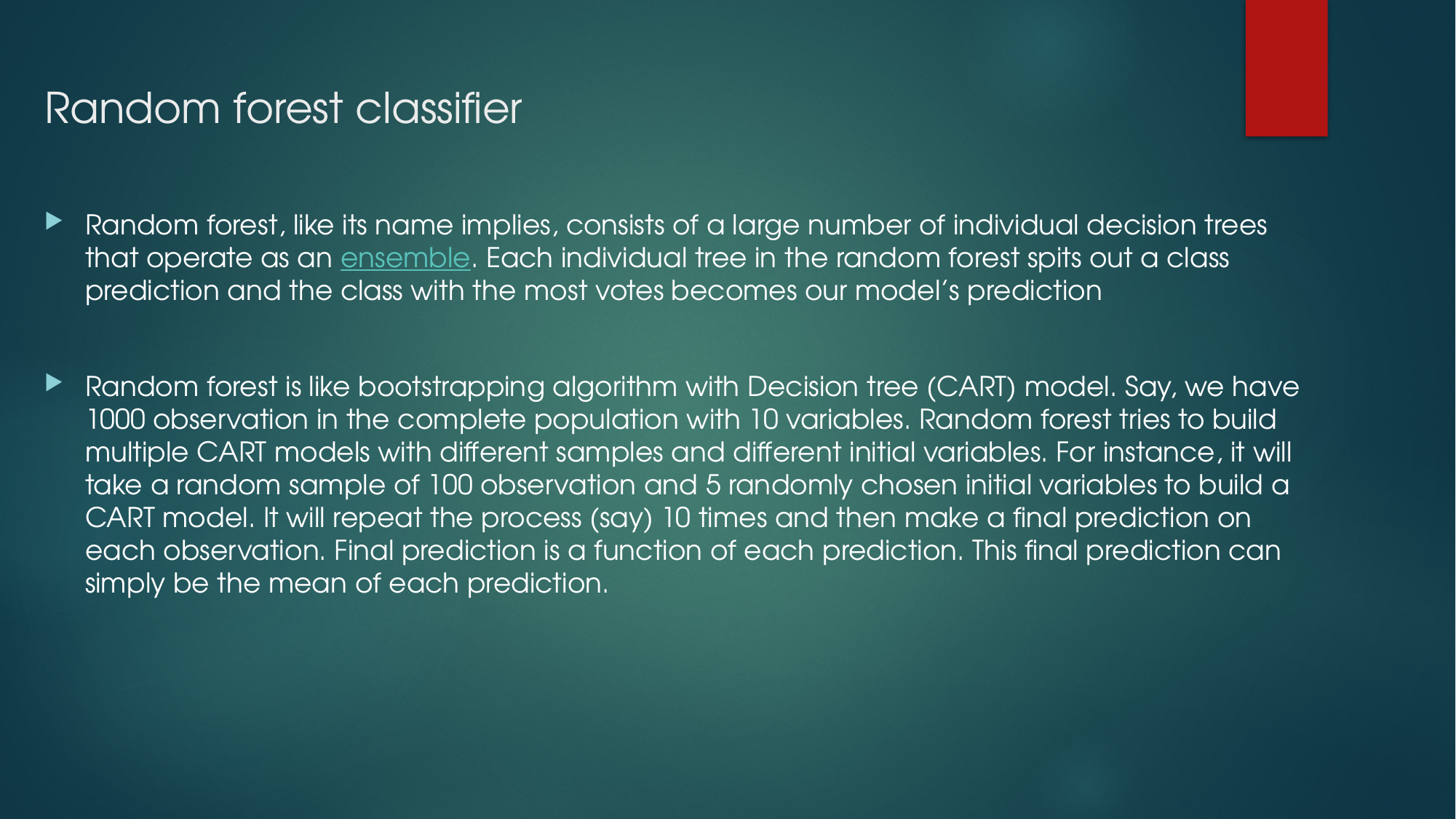

# Random forest classifier
Random forest, like its name implies, consists of a large number of individual decision trees that operate as an ensemble. Each individual tree in the random forest spits out a class prediction and the class with the most votes becomes our model’s prediction

Random forest is like bootstrapping algorithm with Decision tree (CART) model. Say, we have 1000 observation in the complete population with 10 variables. Random forest tries to build multiple CART models with different samples and different initial variables. For instance, it will take a random sample of 100 observation and 5 randomly chosen initial variables to build a CART model. It will repeat the process (say) 10 times and then make a final prediction on each observation. Final prediction is a function of each prediction. This final prediction can simply be the mean of each prediction.